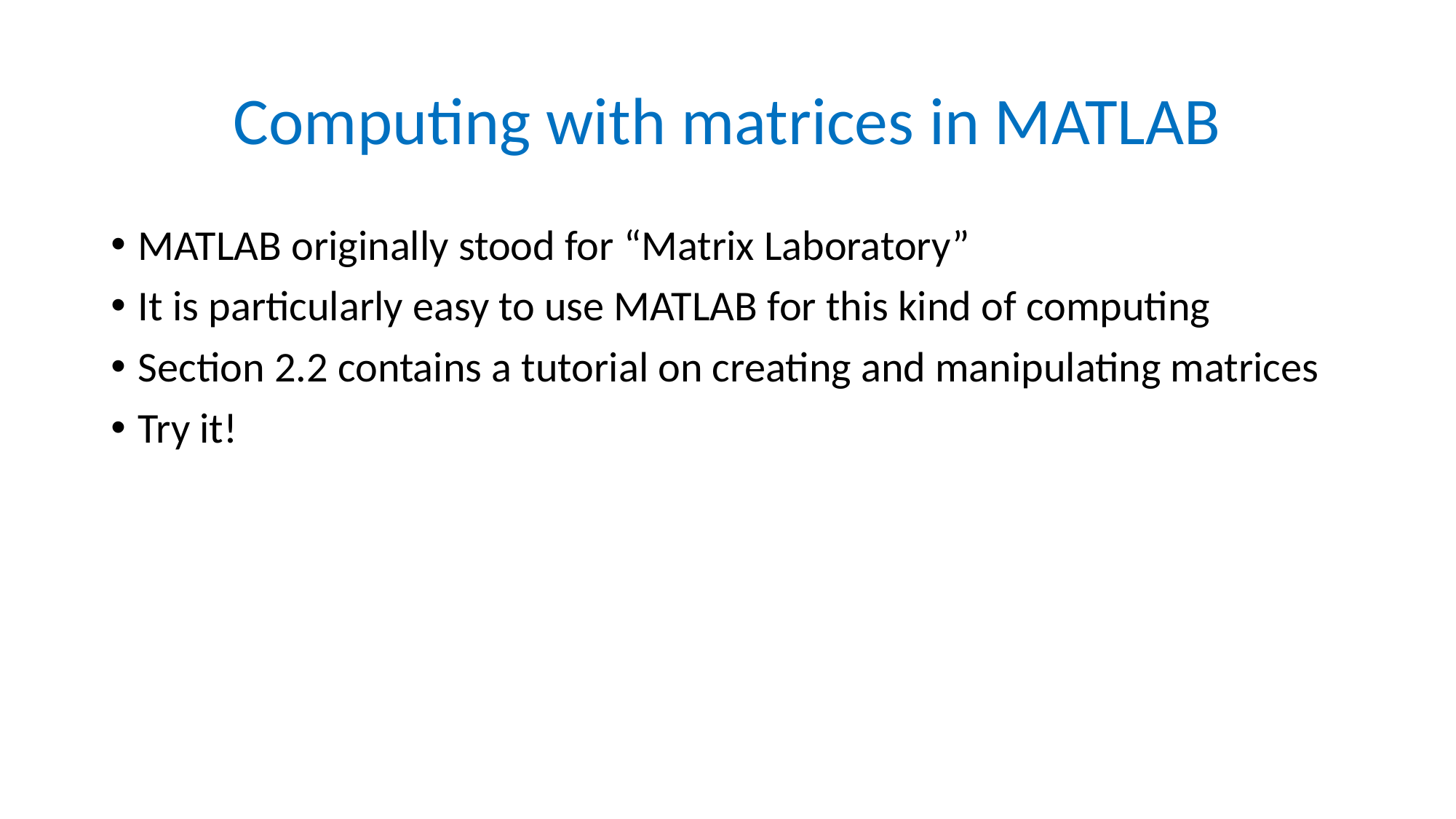

# Computing with matrices in MATLAB
MATLAB originally stood for “Matrix Laboratory”
It is particularly easy to use MATLAB for this kind of computing
Section 2.2 contains a tutorial on creating and manipulating matrices
Try it!